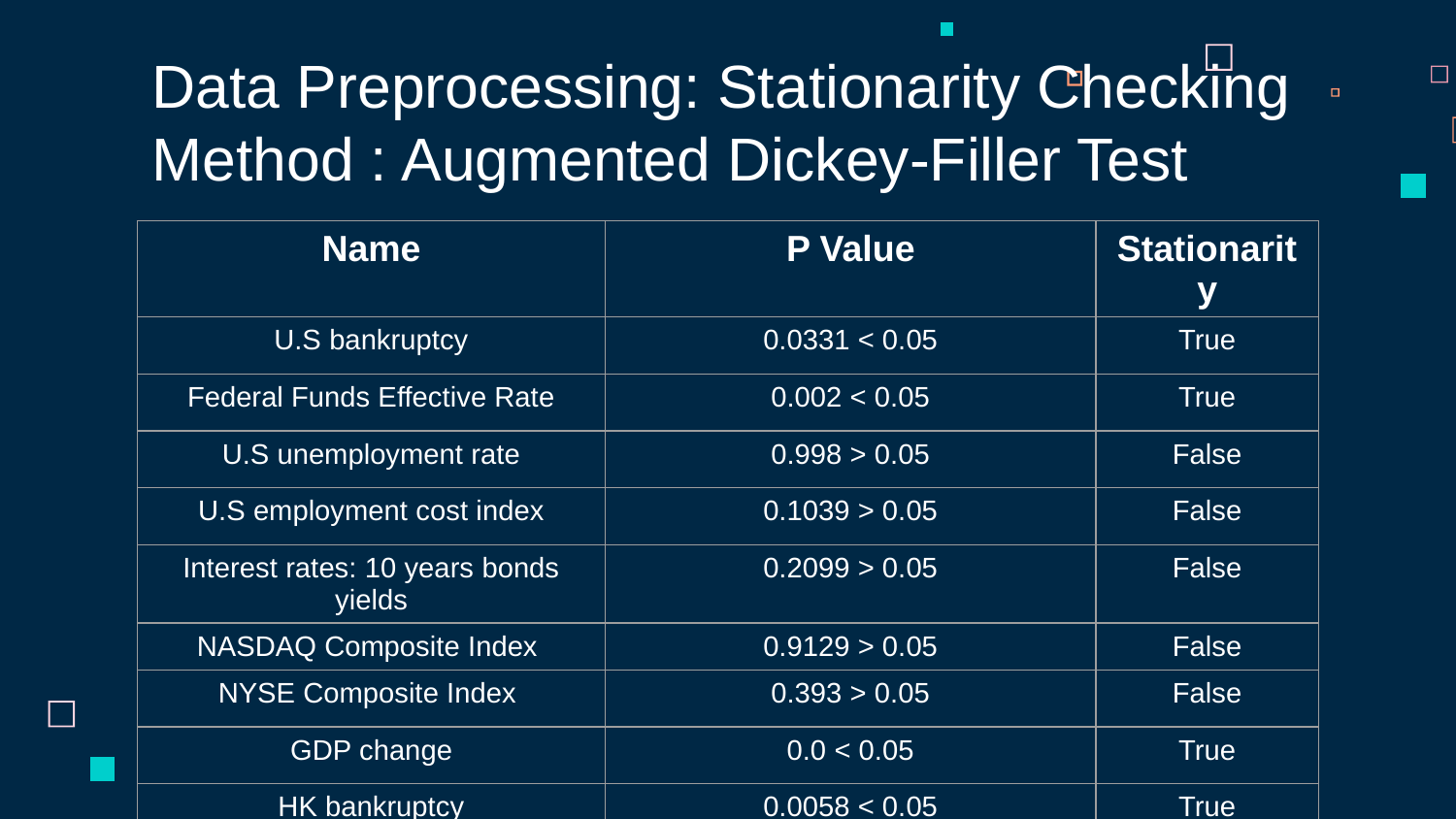

# Data Preprocessing: Stationarity Checking Method : Augmented Dickey-Filler Test
| Name | P Value | Stationarity |
| --- | --- | --- |
| U.S bankruptcy | 0.0331 < 0.05 | True |
| Federal Funds Effective Rate | 0.002 < 0.05 | True |
| U.S unemployment rate | 0.998 > 0.05 | False |
| U.S employment cost index | 0.1039 > 0.05 | False |
| Interest rates: 10 years bonds yields | 0.2099 > 0.05 | False |
| NASDAQ Composite Index | 0.9129 > 0.05 | False |
| NYSE Composite Index | 0.393 > 0.05 | False |
| GDP change | 0.0 < 0.05 | True |
| HK bankruptcy | 0.0058 < 0.05 | True |